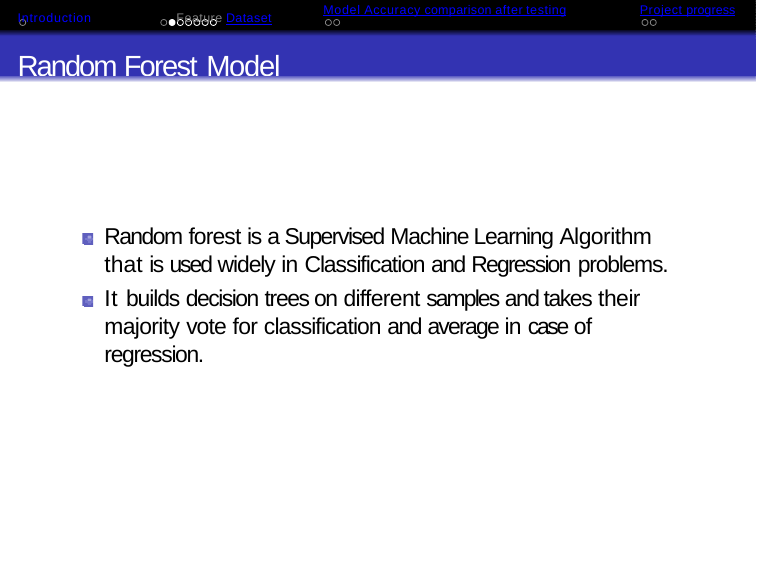

Introduction	Feature Dataset

Random Forest Model
Model Accuracy comparison after testing
Project progress

Random forest is a Supervised Machine Learning Algorithm  that is used widely in Classification and Regression problems.
It builds decision trees on different samples and takes their  majority vote for classification and average in case of  regression.